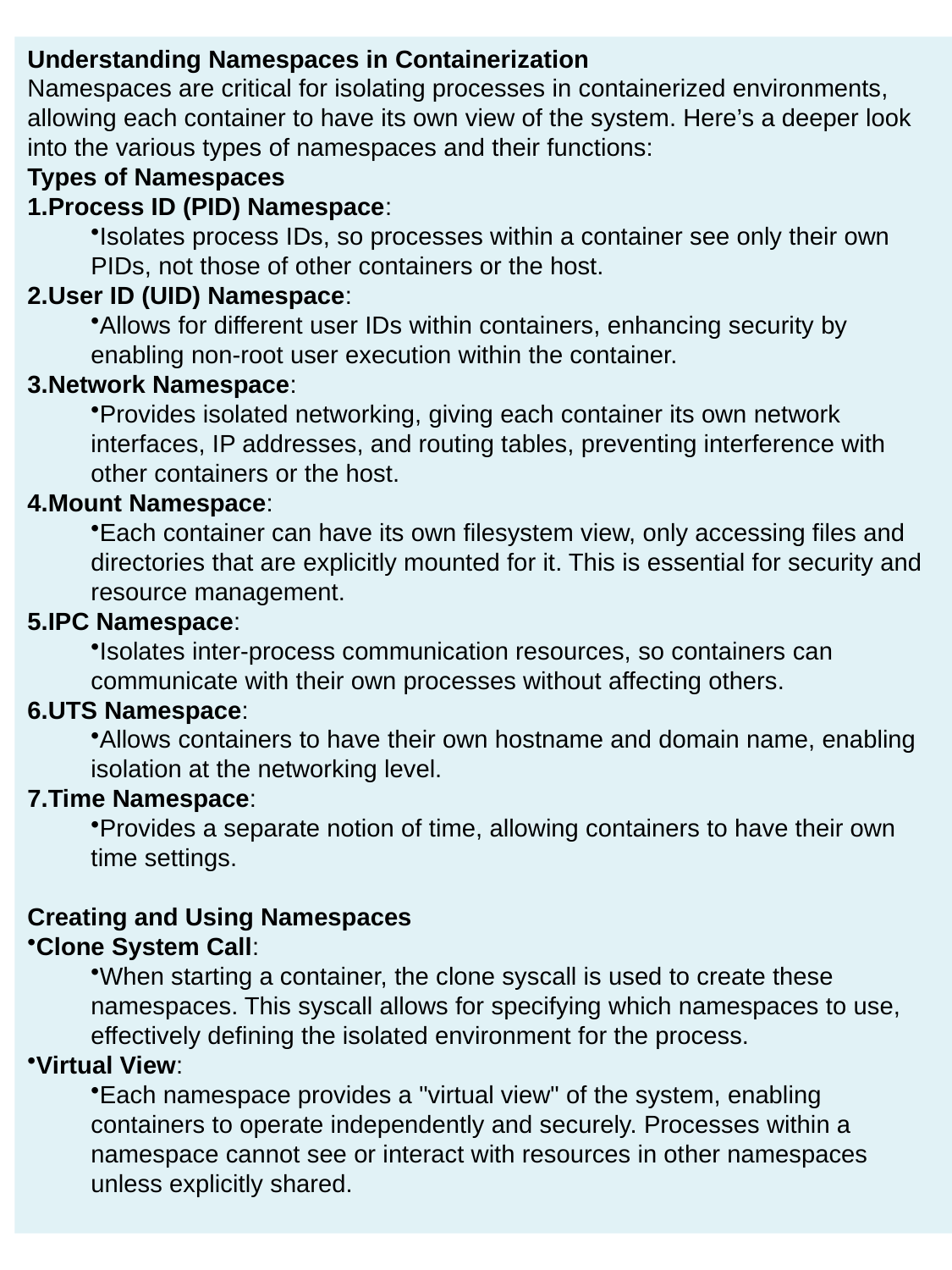

Understanding Namespaces in Containerization
Namespaces are critical for isolating processes in containerized environments, allowing each container to have its own view of the system. Here’s a deeper look into the various types of namespaces and their functions:
Types of Namespaces
Process ID (PID) Namespace:
Isolates process IDs, so processes within a container see only their own PIDs, not those of other containers or the host.
User ID (UID) Namespace:
Allows for different user IDs within containers, enhancing security by enabling non-root user execution within the container.
Network Namespace:
Provides isolated networking, giving each container its own network interfaces, IP addresses, and routing tables, preventing interference with other containers or the host.
Mount Namespace:
Each container can have its own filesystem view, only accessing files and directories that are explicitly mounted for it. This is essential for security and resource management.
IPC Namespace:
Isolates inter-process communication resources, so containers can communicate with their own processes without affecting others.
UTS Namespace:
Allows containers to have their own hostname and domain name, enabling isolation at the networking level.
Time Namespace:
Provides a separate notion of time, allowing containers to have their own time settings.

Creating and Using Namespaces
Clone System Call:
When starting a container, the clone syscall is used to create these namespaces. This syscall allows for specifying which namespaces to use, effectively defining the isolated environment for the process.
Virtual View:
Each namespace provides a "virtual view" of the system, enabling containers to operate independently and securely. Processes within a namespace cannot see or interact with resources in other namespaces unless explicitly shared.